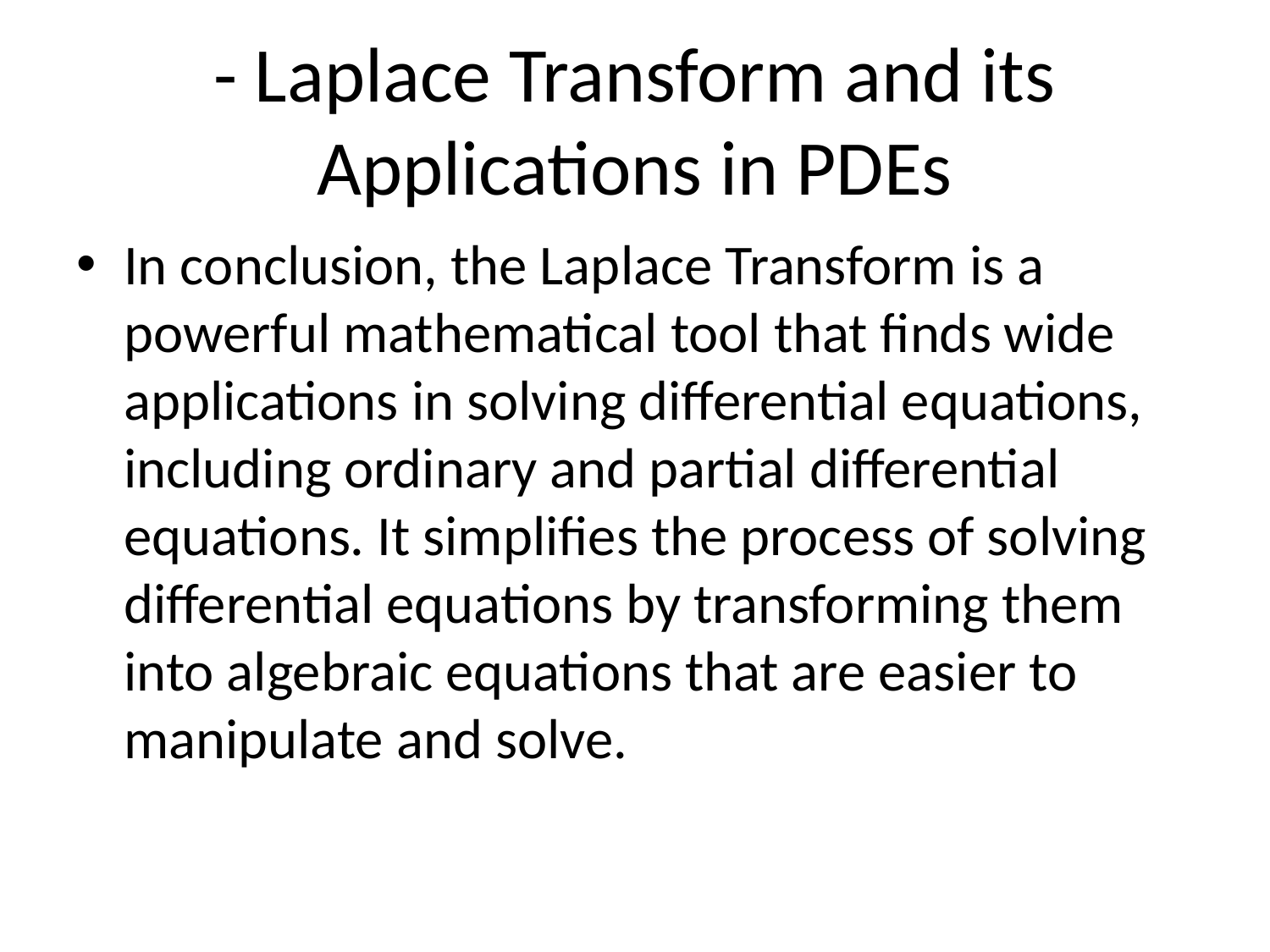

# - Laplace Transform and its Applications in PDEs
In conclusion, the Laplace Transform is a powerful mathematical tool that finds wide applications in solving differential equations, including ordinary and partial differential equations. It simplifies the process of solving differential equations by transforming them into algebraic equations that are easier to manipulate and solve.